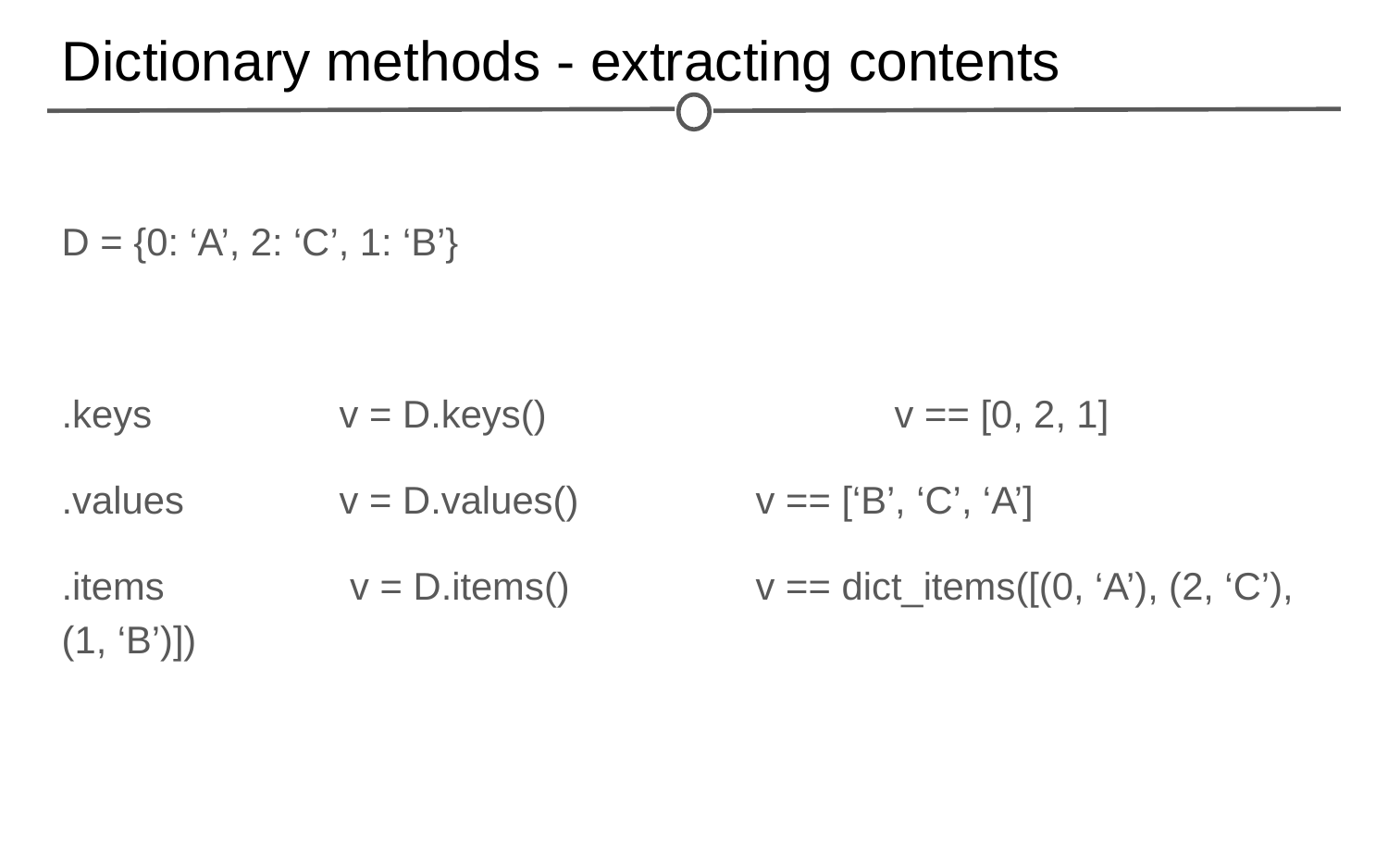

# Dictionary methods - extracting contents

D = {0: ‘A’, 2: ‘C’, 1: ‘B’}

.keys		v = D.keys()			v == [0, 2, 1]
.values	 	v = D.values()		v == [‘B’, ‘C’, ‘A’]
.items		 v = D.items()		v == dict_items([(0, ‘A’), (2, ‘C’), (1, ‘B’)])